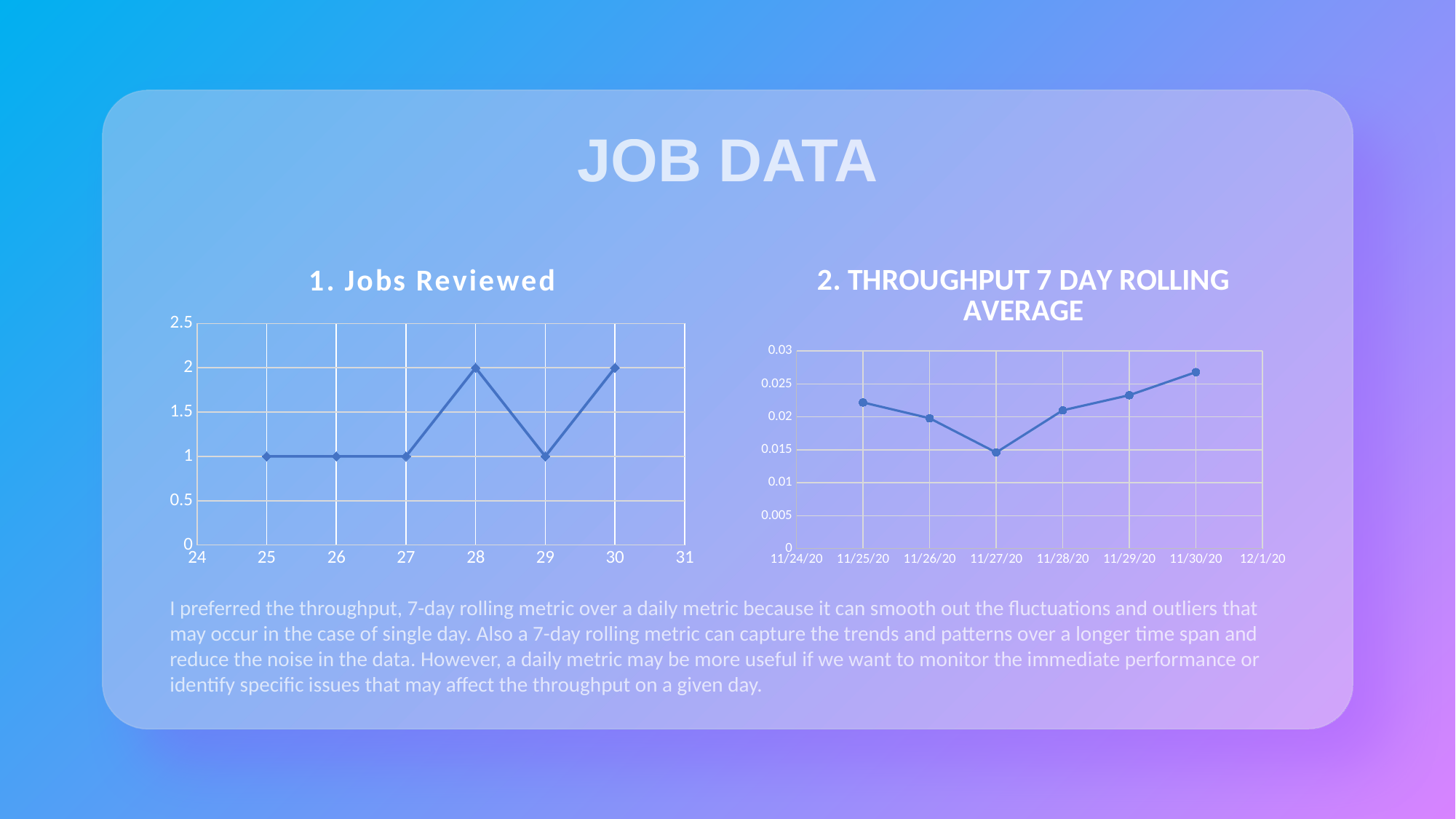

### Chart: 2. THROUGHPUT 7 DAY ROLLING AVERAGE

| Category | throughput_7d_rolling_avg |
|---|---|

### Chart: 1. Jobs Reviewed

| Category | jobs_reviewed |
|---|---|
I preferred the throughput, 7-day rolling metric over a daily metric because it can smooth out the fluctuations and outliers that may occur in the case of single day. Also a 7-day rolling metric can capture the trends and patterns over a longer time span and reduce the noise in the data. However, a daily metric may be more useful if we want to monitor the immediate performance or identify specific issues that may affect the throughput on a given day.